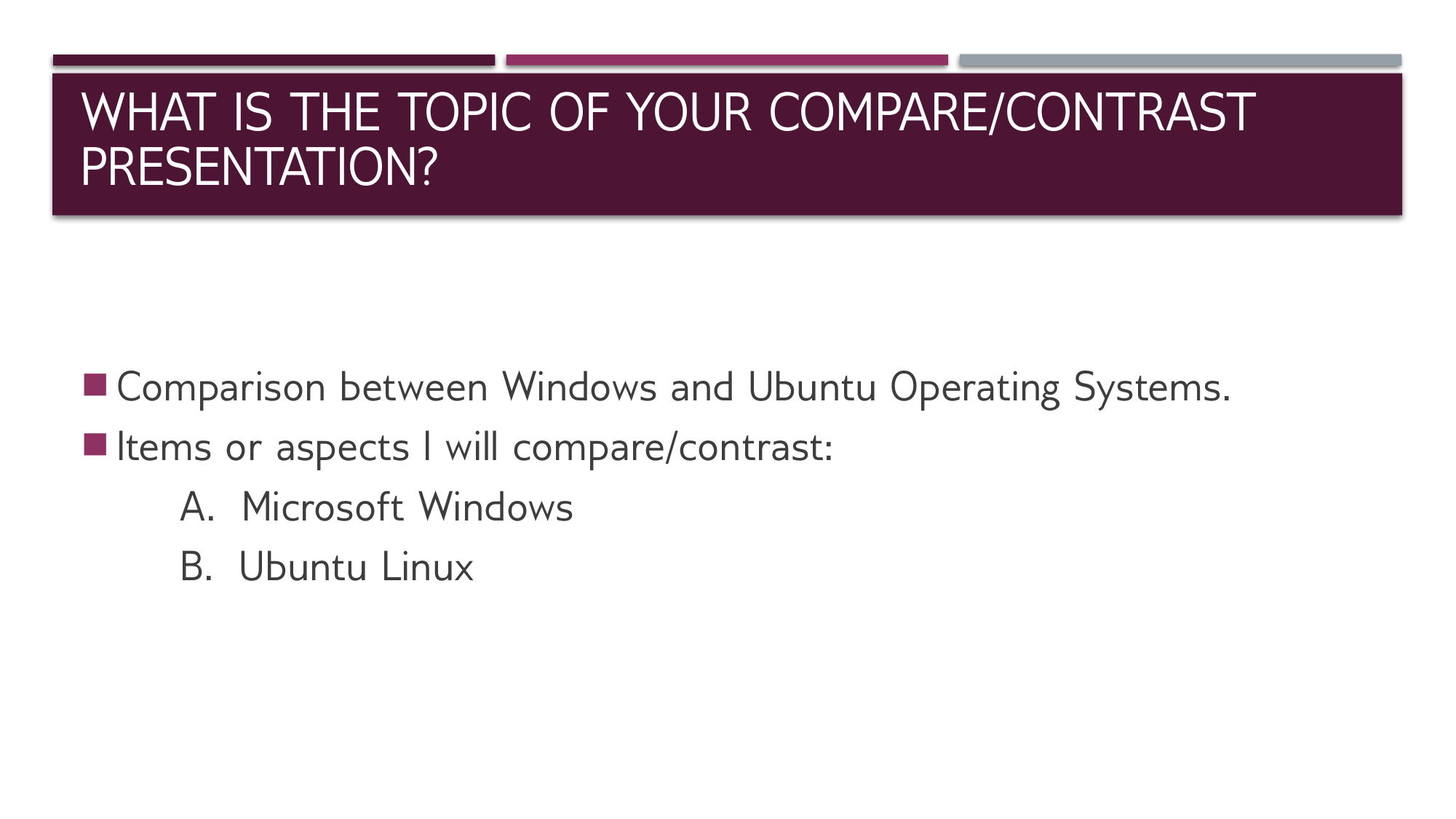

# What is The Topic of Your Compare/contrast presentation?
Comparison between Windows and Ubuntu Operating Systems.
Items or aspects I will compare/contrast:
     A.  Microsoft Windows
     B.  Ubuntu Linux